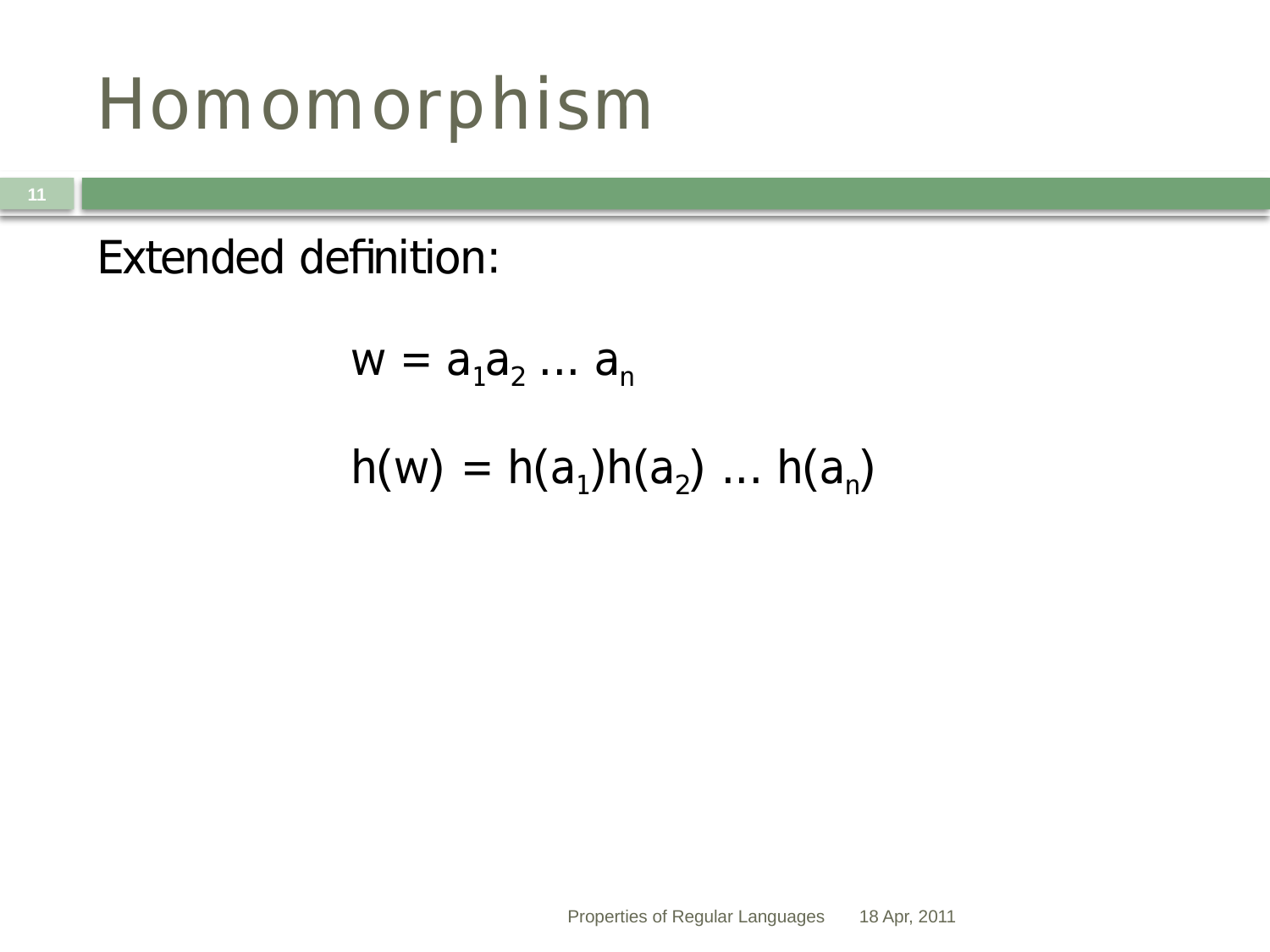

# Homomorphism
11
Extended definition:
		w = a1a2 ... an
		h(w) = h(a1)h(a2) ... h(an)

Properties of Regular Languages
18 Apr, 2011